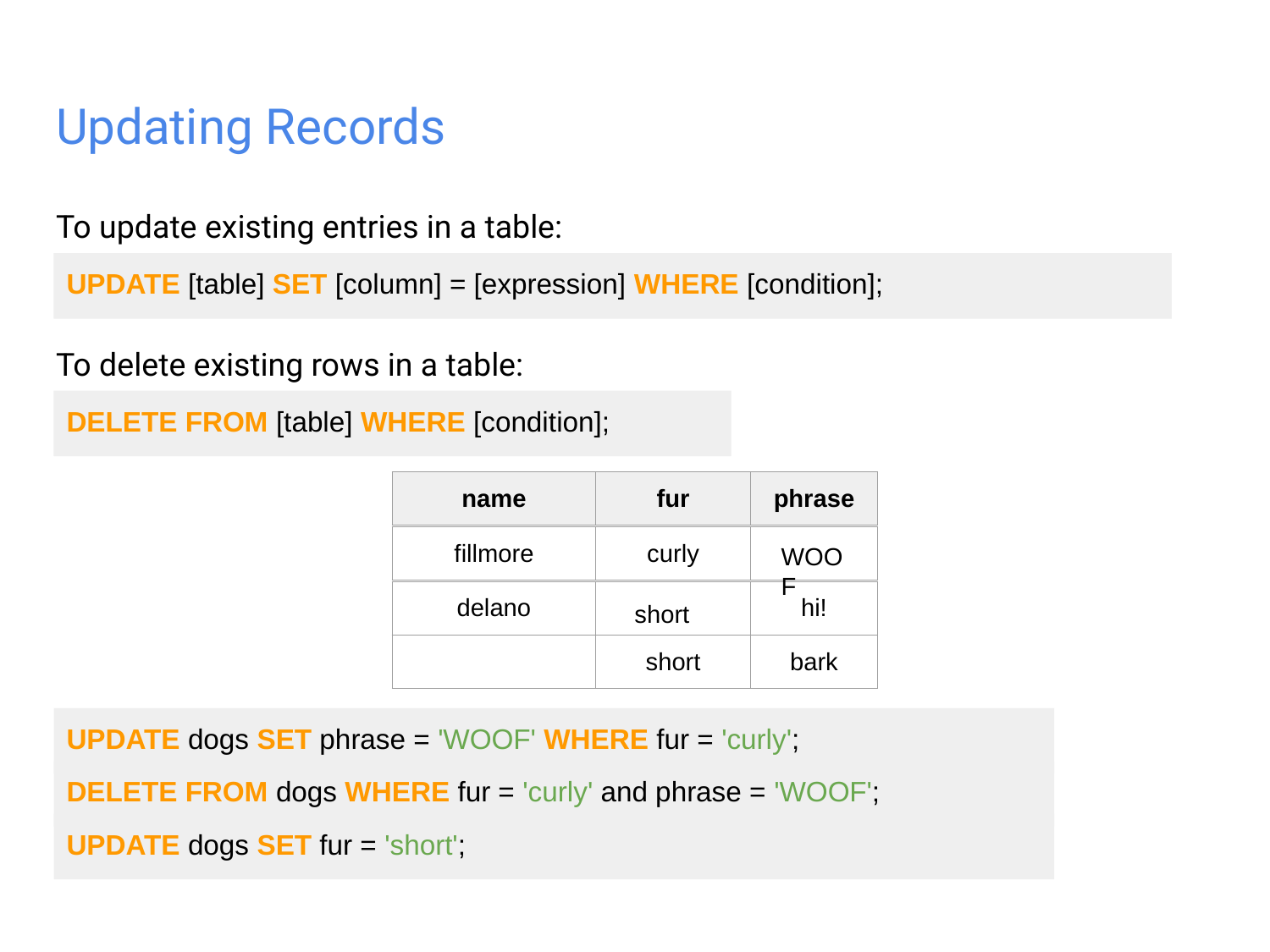

# Updating Records
To update existing entries in a table:
UPDATE [table] SET [column] = [expression] WHERE [condition];
To delete existing rows in a table:
DELETE FROM [table] WHERE [condition];
| name | fur | phrase |
| --- | --- | --- |
| fillmore | curly | woof |
| --- | --- | --- |
WOOF
| delano | long | hi! |
| --- | --- | --- |
short
|  | short | bark |
| --- | --- | --- |
UPDATE dogs SET phrase = 'WOOF' WHERE fur = 'curly';
DELETE FROM dogs WHERE fur = 'curly' and phrase = 'WOOF';
UPDATE dogs SET fur = 'short';